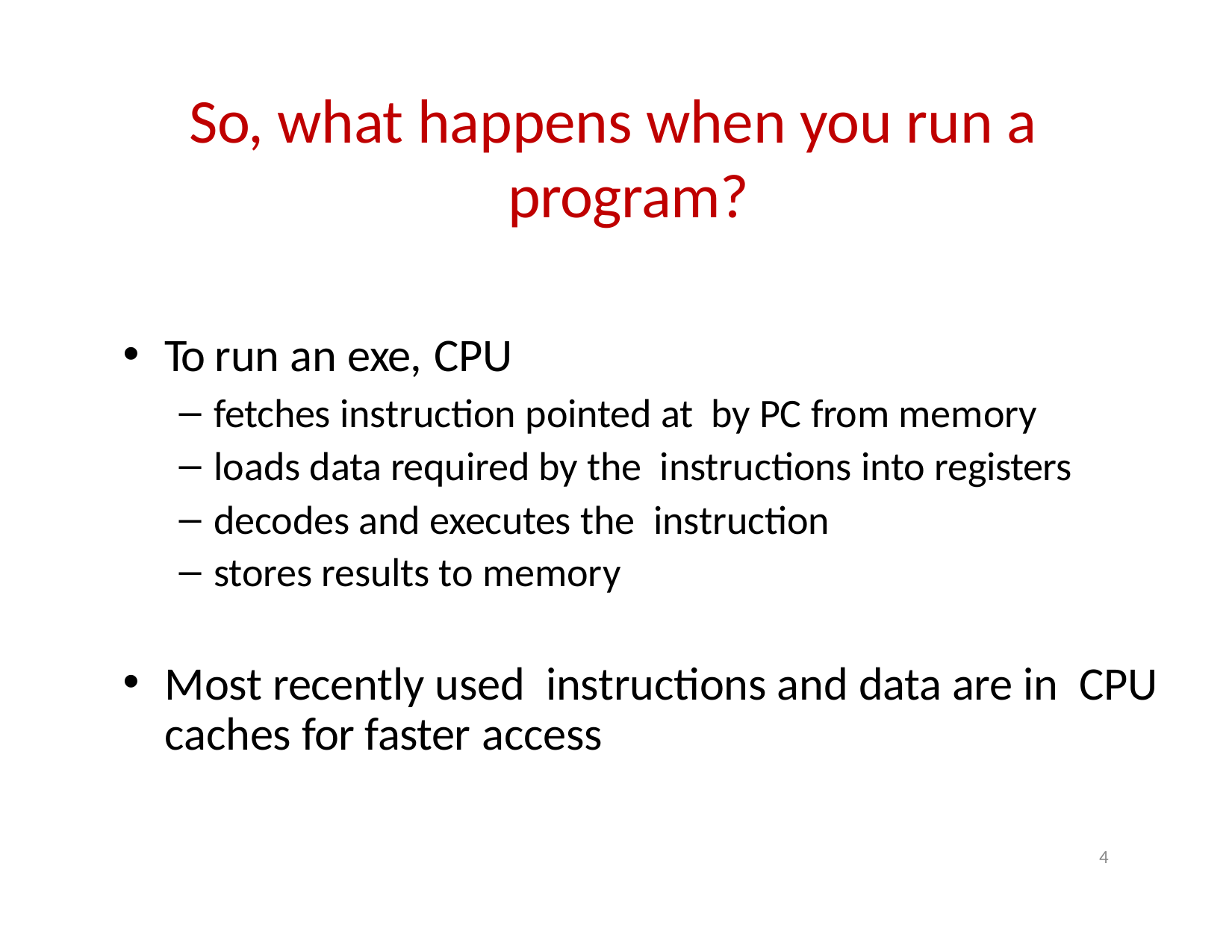

# So, what happens when you run a  program?
To run an exe, CPU
fetches instruction pointed at  by PC from memory
loads data required by the  instructions into registers
decodes and executes the  instruction
stores results to memory

Most recently used  instructions and data are in  CPU caches for faster access
4